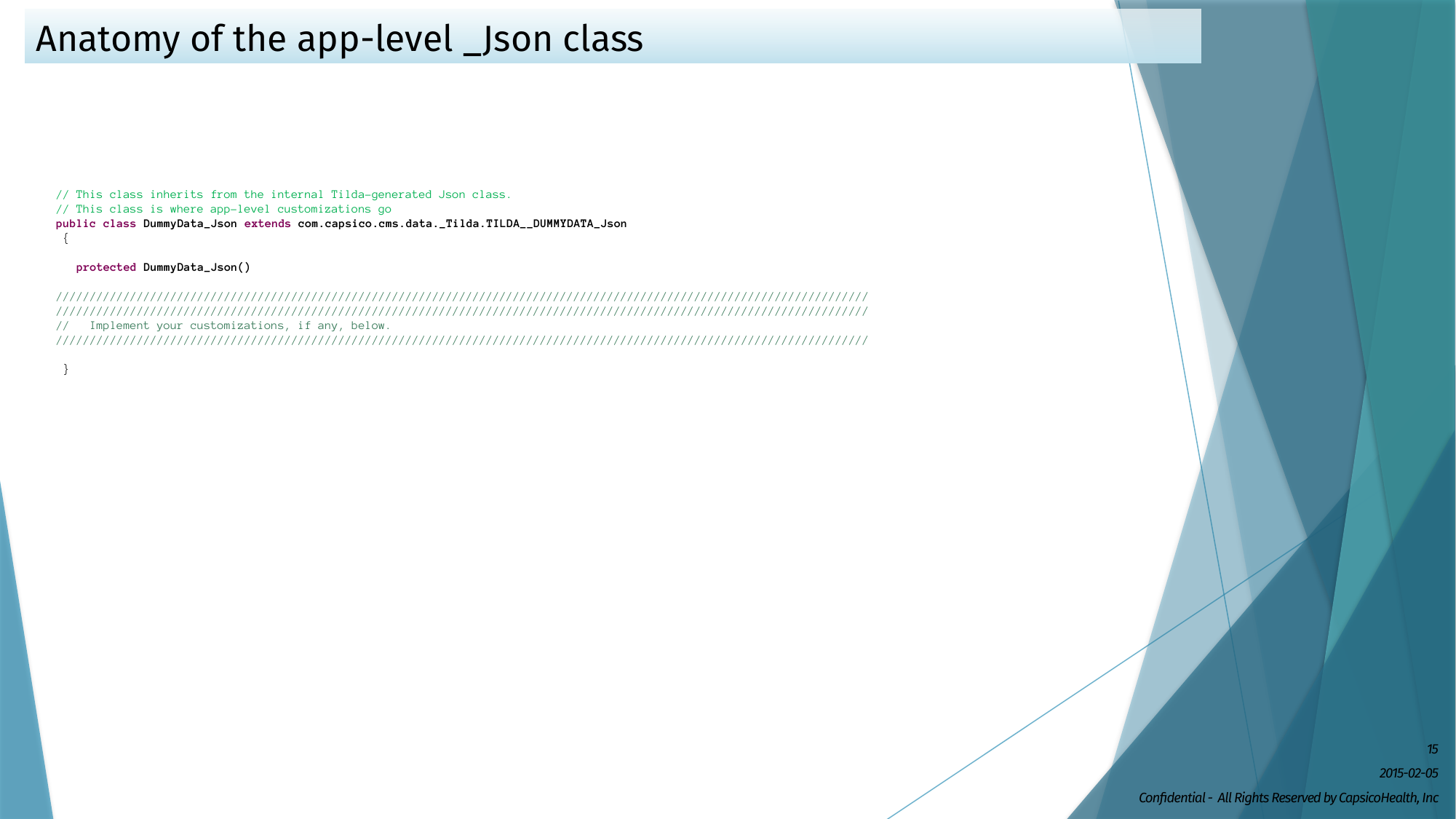

# Anatomy of the app-level _Json class
// This class inherits from the internal Tilda-generated Json class.
// This class is where app-level customizations go
public class DummyData_Json extends com.capsico.cms.data._Tilda.TILDA__DUMMYDATA_Json
 {

   protected DummyData_Json()

/////////////////////////////////////////////////////////////////////////////////////////////////////////////////////////
/////////////////////////////////////////////////////////////////////////////////////////////////////////////////////////
//   Implement your customizations, if any, below.
/////////////////////////////////////////////////////////////////////////////////////////////////////////////////////////

 }
15
2015-02-05
Confidential -  All Rights Reserved by CapsicoHealth, Inc